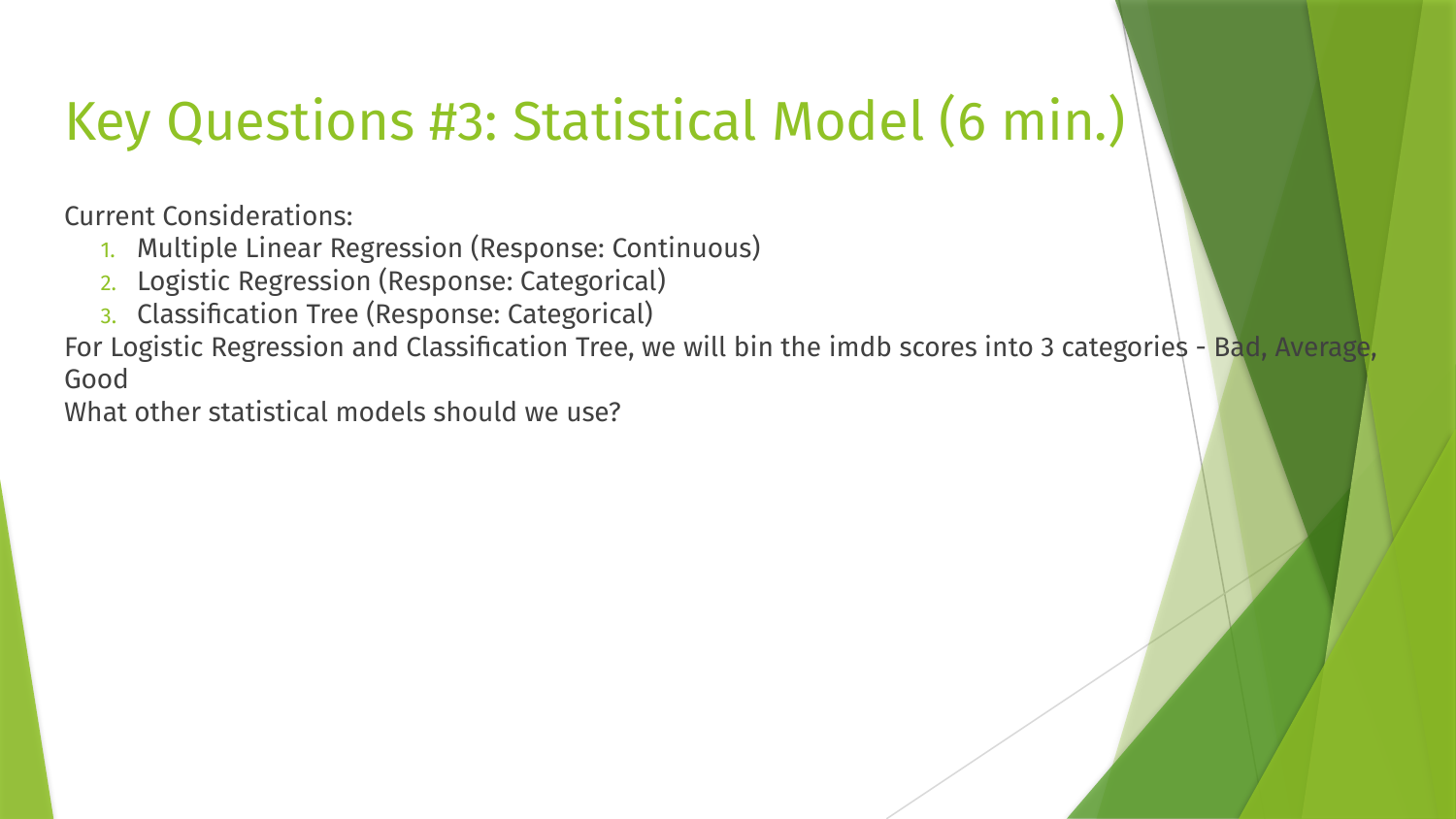

# Key Questions #3: Statistical Model (6 min.)

Current Considerations:
Multiple Linear Regression (Response: Continuous)
Logistic Regression (Response: Categorical)
Classification Tree (Response: Categorical)
For Logistic Regression and Classification Tree, we will bin the imdb scores into 3 categories - Bad, Average, Good
What other statistical models should we use?